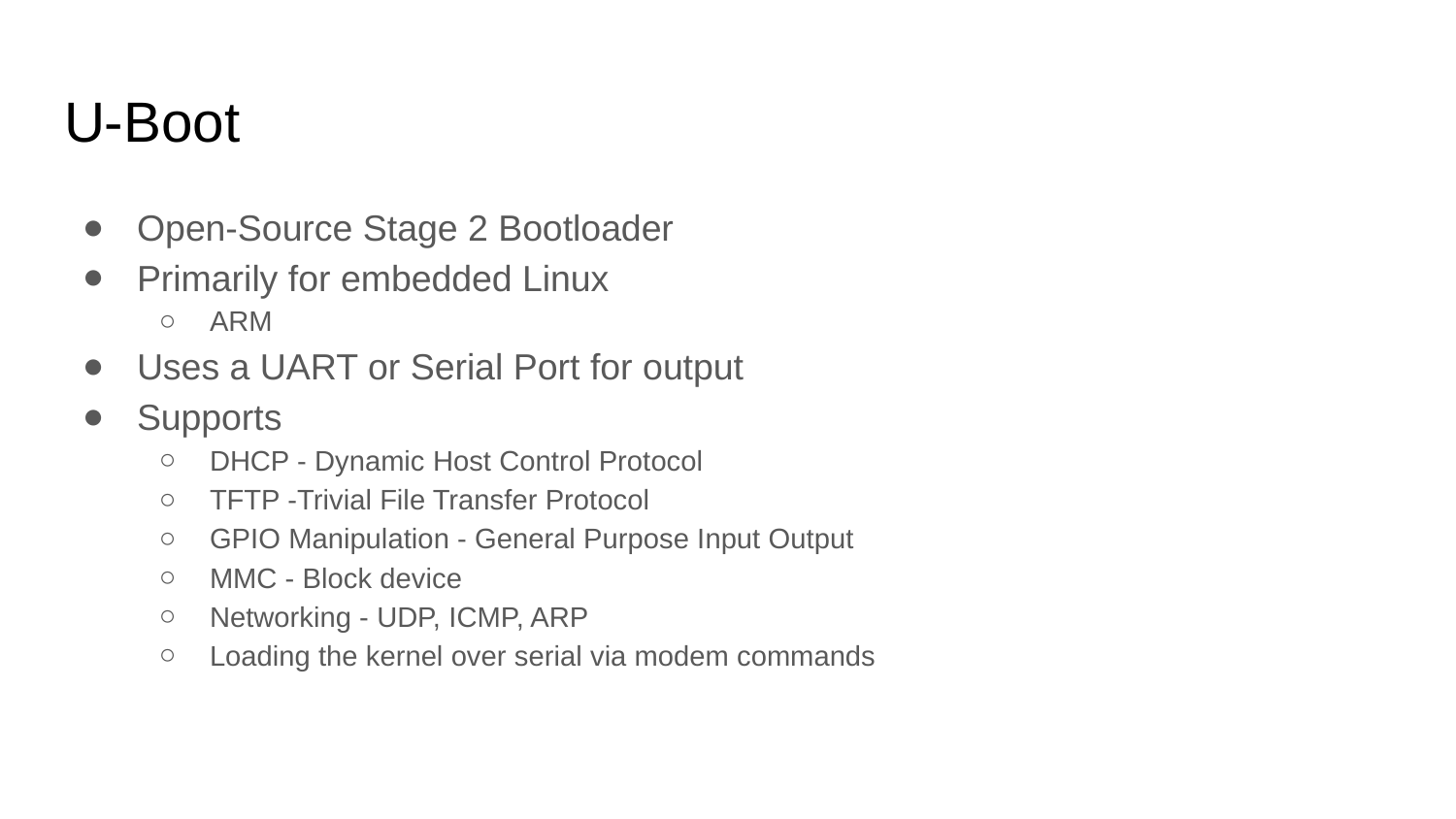

# U-Boot
Open-Source Stage 2 Bootloader
Primarily for embedded Linux
ARM
Uses a UART or Serial Port for output
Supports
DHCP - Dynamic Host Control Protocol
TFTP -Trivial File Transfer Protocol
GPIO Manipulation - General Purpose Input Output
MMC - Block device
Networking - UDP, ICMP, ARP
Loading the kernel over serial via modem commands